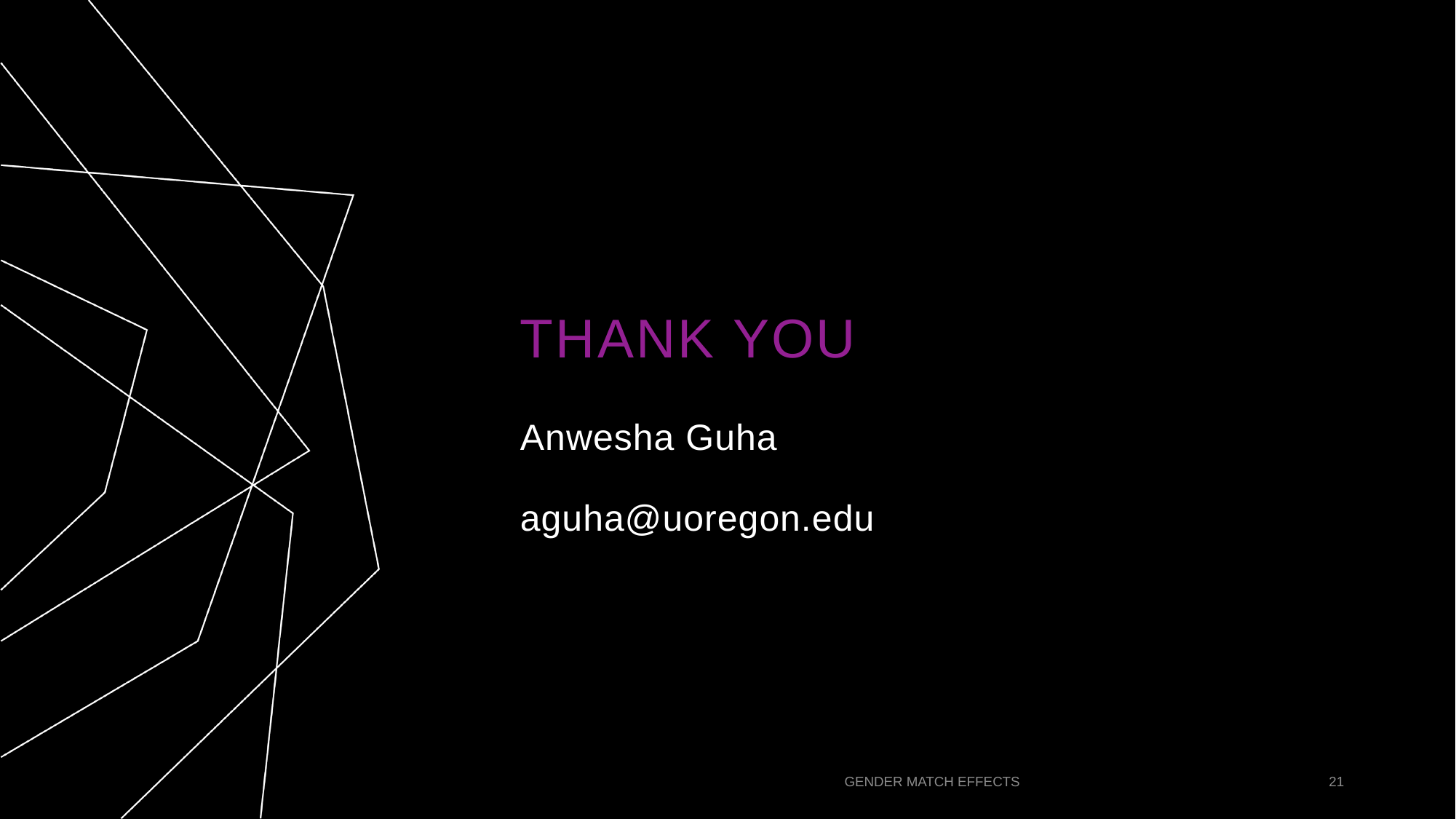

# THANK YOU
Anwesha Guha
aguha@uoregon.edu
GENDER MATCH EFFECTS
21